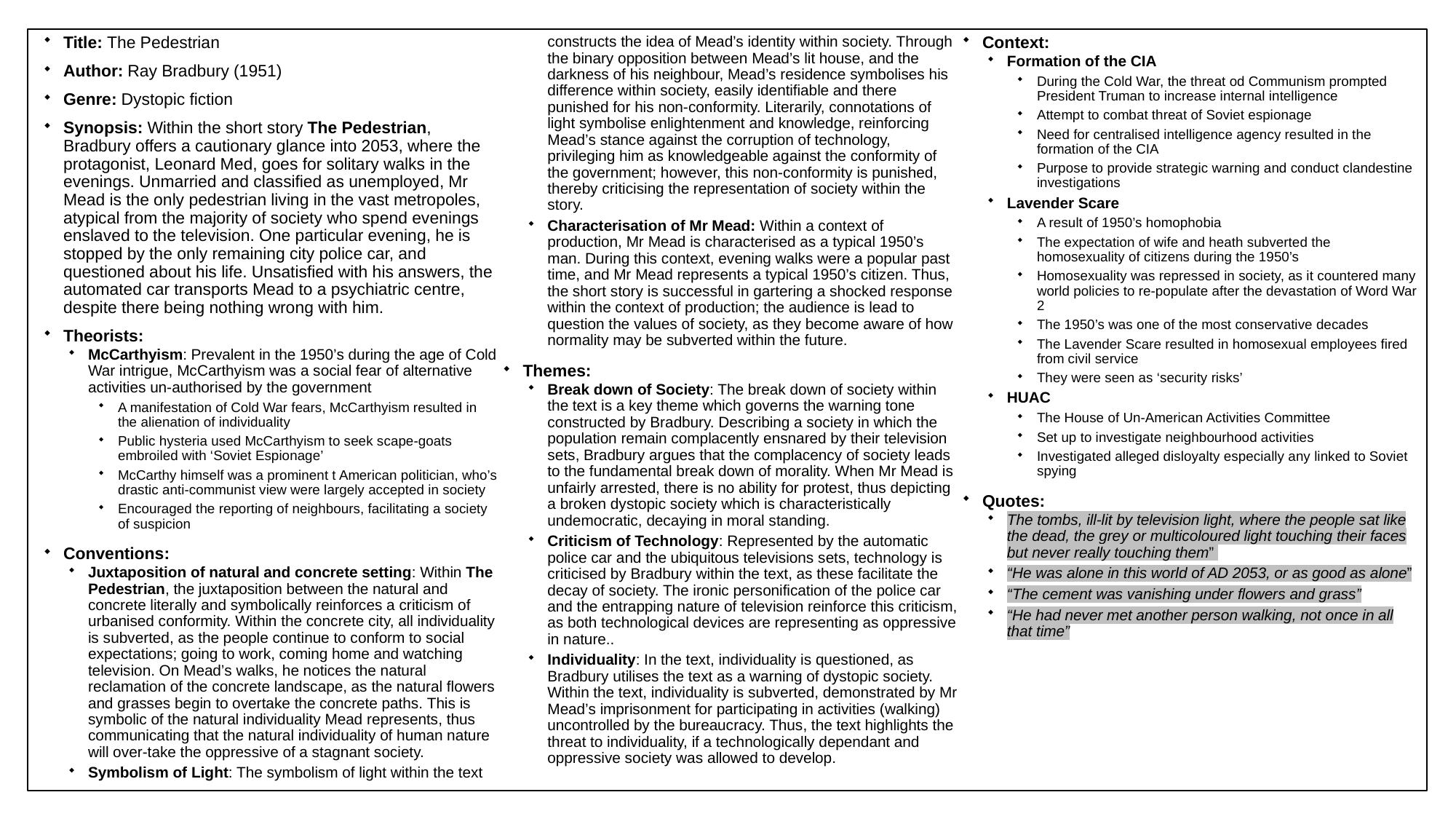

Title: The Pedestrian
Author: Ray Bradbury (1951)
Genre: Dystopic fiction
Synopsis: Within the short story The Pedestrian, Bradbury offers a cautionary glance into 2053, where the protagonist, Leonard Med, goes for solitary walks in the evenings. Unmarried and classified as unemployed, Mr Mead is the only pedestrian living in the vast metropoles, atypical from the majority of society who spend evenings enslaved to the television. One particular evening, he is stopped by the only remaining city police car, and questioned about his life. Unsatisfied with his answers, the automated car transports Mead to a psychiatric centre, despite there being nothing wrong with him.
Theorists:
McCarthyism: Prevalent in the 1950’s during the age of Cold War intrigue, McCarthyism was a social fear of alternative activities un-authorised by the government
A manifestation of Cold War fears, McCarthyism resulted in the alienation of individuality
Public hysteria used McCarthyism to seek scape-goats embroiled with ‘Soviet Espionage’
McCarthy himself was a prominent t American politician, who’s drastic anti-communist view were largely accepted in society
Encouraged the reporting of neighbours, facilitating a society of suspicion
Conventions:
Juxtaposition of natural and concrete setting: Within The Pedestrian, the juxtaposition between the natural and concrete literally and symbolically reinforces a criticism of urbanised conformity. Within the concrete city, all individuality is subverted, as the people continue to conform to social expectations; going to work, coming home and watching television. On Mead’s walks, he notices the natural reclamation of the concrete landscape, as the natural flowers and grasses begin to overtake the concrete paths. This is symbolic of the natural individuality Mead represents, thus communicating that the natural individuality of human nature will over-take the oppressive of a stagnant society.
Symbolism of Light: The symbolism of light within the text constructs the idea of Mead’s identity within society. Through the binary opposition between Mead’s lit house, and the darkness of his neighbour, Mead’s residence symbolises his difference within society, easily identifiable and there punished for his non-conformity. Literarily, connotations of light symbolise enlightenment and knowledge, reinforcing Mead’s stance against the corruption of technology, privileging him as knowledgeable against the conformity of the government; however, this non-conformity is punished, thereby criticising the representation of society within the story.
Characterisation of Mr Mead: Within a context of production, Mr Mead is characterised as a typical 1950’s man. During this context, evening walks were a popular past time, and Mr Mead represents a typical 1950’s citizen. Thus, the short story is successful in gartering a shocked response within the context of production; the audience is lead to question the values of society, as they become aware of how normality may be subverted within the future.
Themes:
Break down of Society: The break down of society within the text is a key theme which governs the warning tone constructed by Bradbury. Describing a society in which the population remain complacently ensnared by their television sets, Bradbury argues that the complacency of society leads to the fundamental break down of morality. When Mr Mead is unfairly arrested, there is no ability for protest, thus depicting a broken dystopic society which is characteristically undemocratic, decaying in moral standing.
Criticism of Technology: Represented by the automatic police car and the ubiquitous televisions sets, technology is criticised by Bradbury within the text, as these facilitate the decay of society. The ironic personification of the police car and the entrapping nature of television reinforce this criticism, as both technological devices are representing as oppressive in nature..
Individuality: In the text, individuality is questioned, as Bradbury utilises the text as a warning of dystopic society. Within the text, individuality is subverted, demonstrated by Mr Mead’s imprisonment for participating in activities (walking) uncontrolled by the bureaucracy. Thus, the text highlights the threat to individuality, if a technologically dependant and oppressive society was allowed to develop.
Context:
Formation of the CIA
During the Cold War, the threat od Communism prompted President Truman to increase internal intelligence
Attempt to combat threat of Soviet espionage
Need for centralised intelligence agency resulted in the formation of the CIA
Purpose to provide strategic warning and conduct clandestine investigations
Lavender Scare
A result of 1950’s homophobia
The expectation of wife and heath subverted the homosexuality of citizens during the 1950’s
Homosexuality was repressed in society, as it countered many world policies to re-populate after the devastation of Word War 2
The 1950’s was one of the most conservative decades
The Lavender Scare resulted in homosexual employees fired from civil service
They were seen as ‘security risks’
HUAC
The House of Un-American Activities Committee
Set up to investigate neighbourhood activities
Investigated alleged disloyalty especially any linked to Soviet spying
Quotes:
The tombs, ill-lit by television light, where the people sat like the dead, the grey or multicoloured light touching their faces but never really touching them”
“He was alone in this world of AD 2053, or as good as alone”
“The cement was vanishing under flowers and grass”
“He had never met another person walking, not once in all that time”